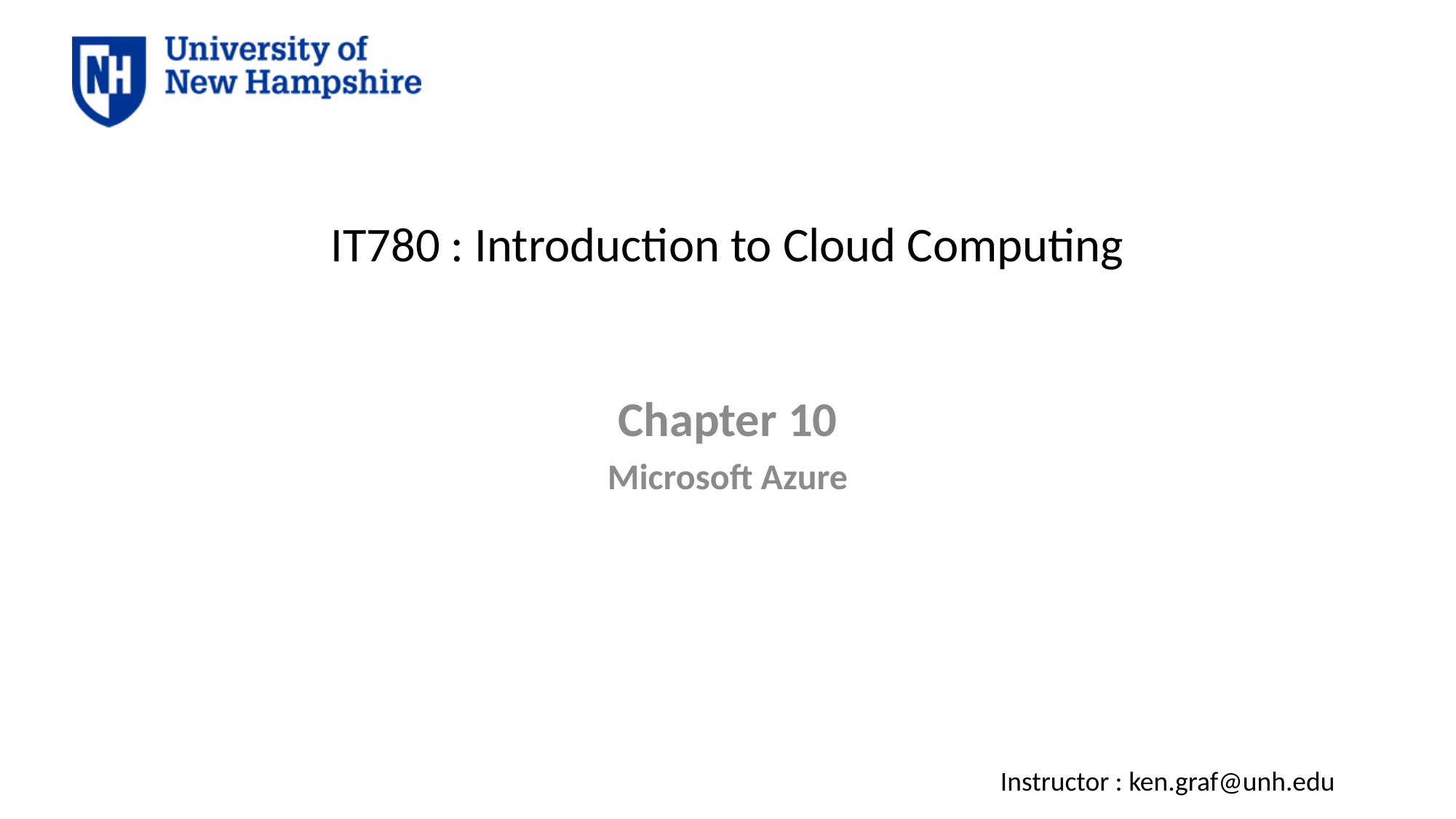

# IT780 : Introduction to Cloud Computing
Chapter 10
Microsoft Azure